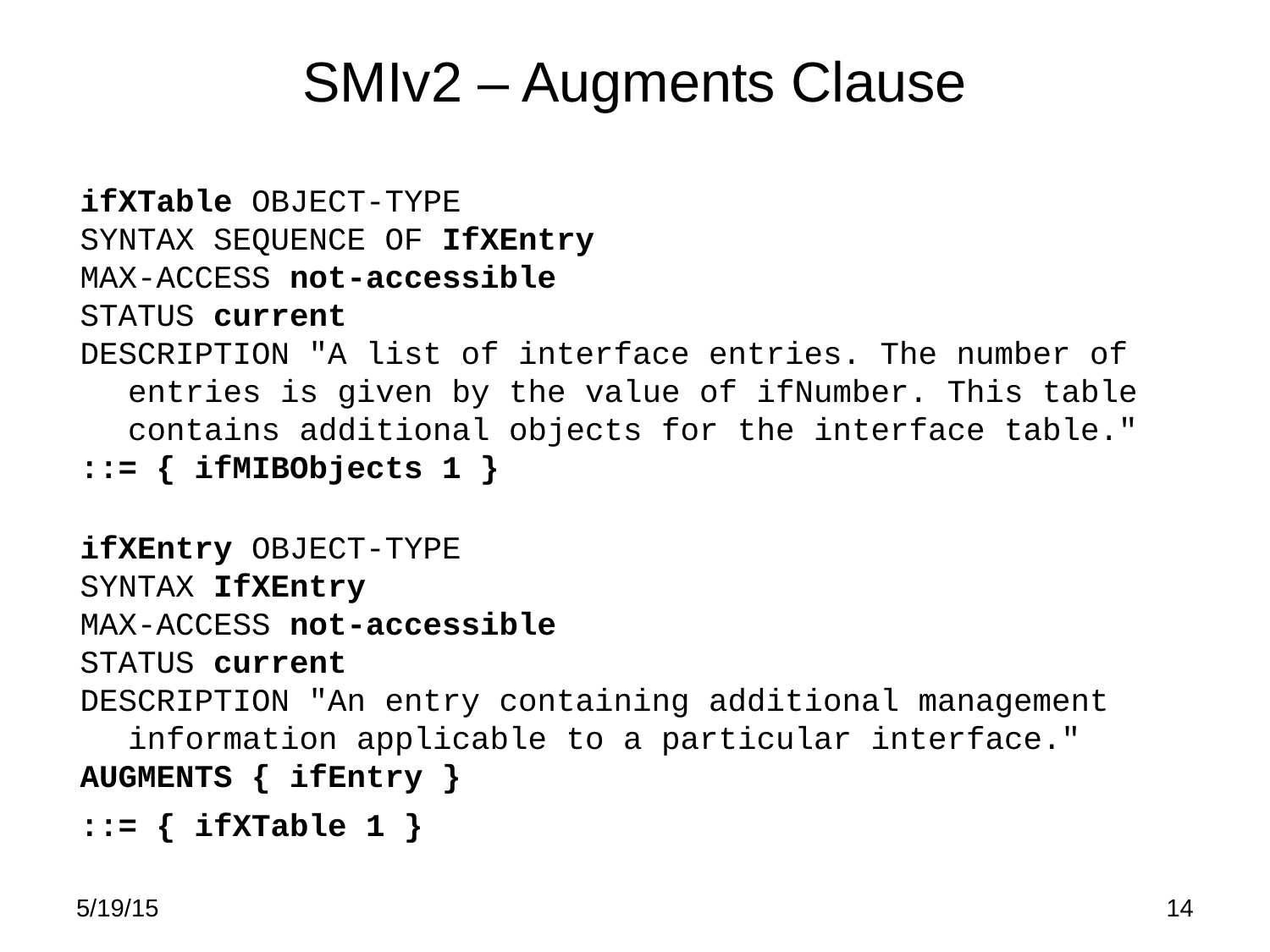

# SMIv2 – Augments Clause
ifXTable OBJECT-TYPE
SYNTAX SEQUENCE OF IfXEntry
MAX-ACCESS not-accessible
STATUS current
DESCRIPTION "A list of interface entries. The number of entries is given by the value of ifNumber. This table contains additional objects for the interface table."
::= { ifMIBObjects 1 }

ifXEntry OBJECT-TYPE
SYNTAX IfXEntry
MAX-ACCESS not-accessible
STATUS current
DESCRIPTION "An entry containing additional management information applicable to a particular interface."
AUGMENTS { ifEntry }
::= { ifXTable 1 }
5/19/15
14